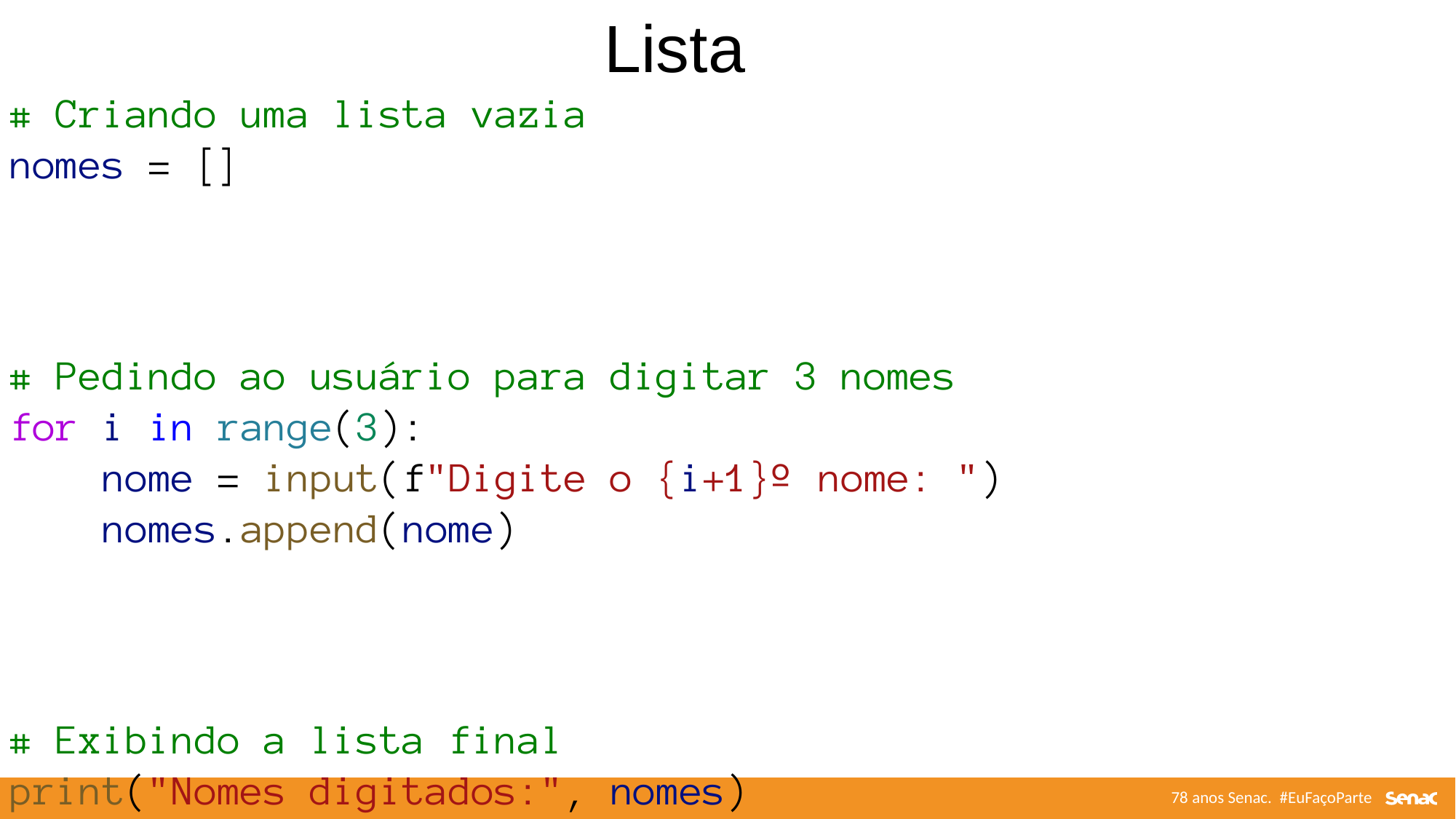

Lista
# Criando uma lista vazia
nomes = []

# Pedindo ao usuário para digitar 3 nomes
for i in range(3):
    nome = input(f"Digite o {i+1}º nome: ")
    nomes.append(nome)

# Exibindo a lista final
print("Nomes digitados:", nomes)